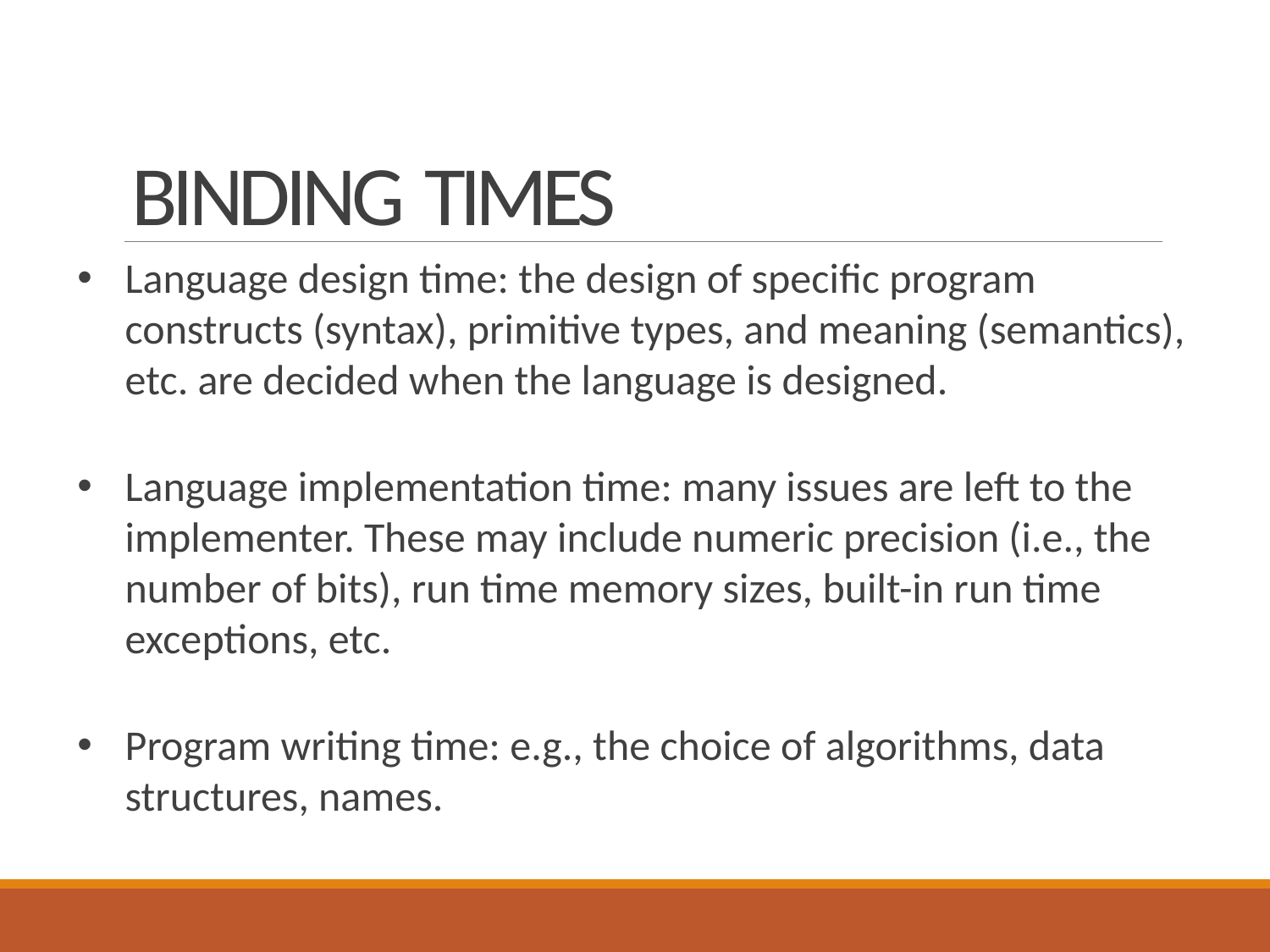

# BINDING TIMES
Language design time: the design of specific program constructs (syntax), primitive types, and meaning (semantics), etc. are decided when the language is designed.

Language implementation time: many issues are left to the implementer. These may include numeric precision (i.e., the number of bits), run time memory sizes, built-in run time exceptions, etc.

Program writing time: e.g., the choice of algorithms, data structures, names.